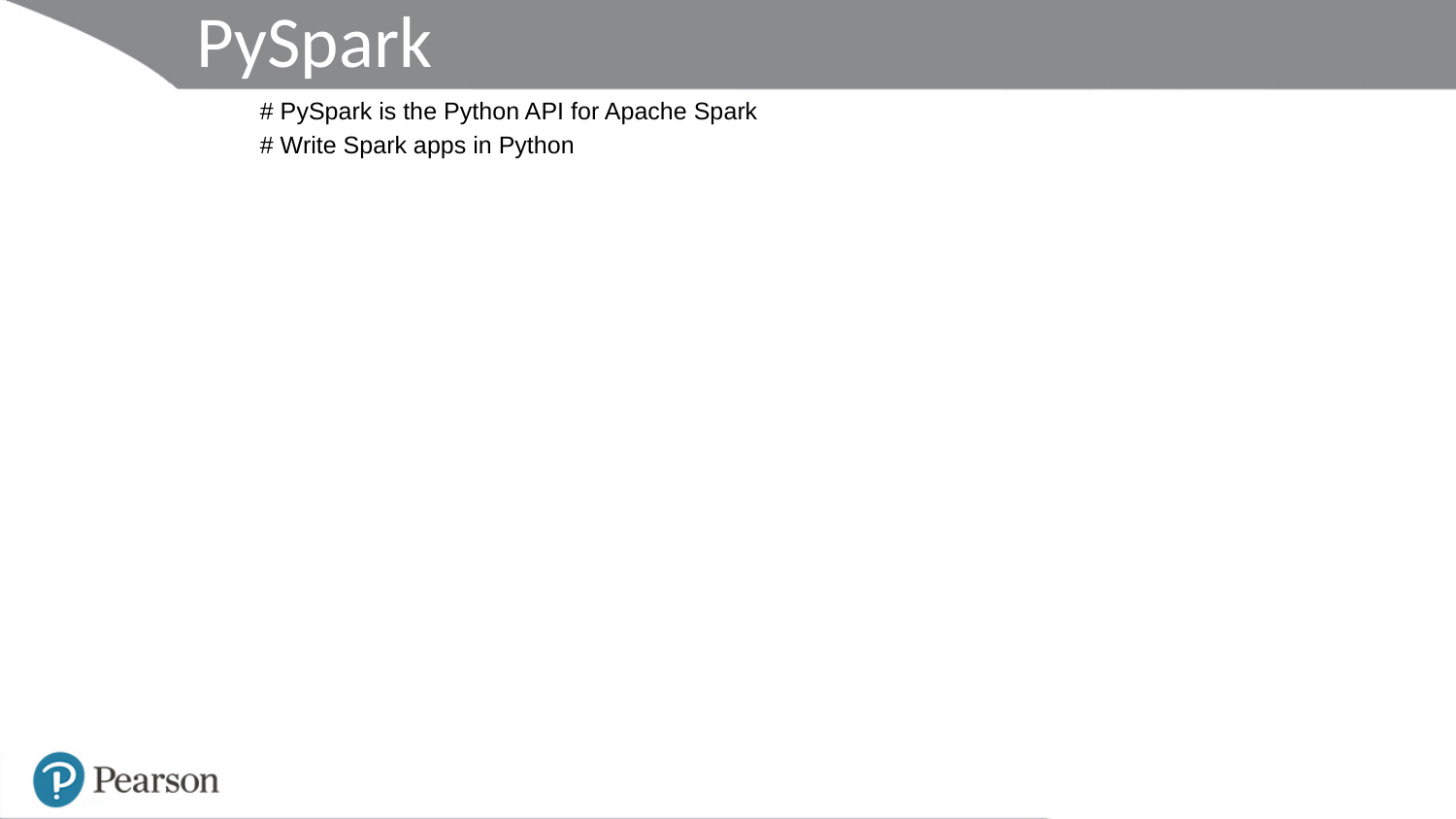

# PySpark
# PySpark is the Python API for Apache Spark
# Write Spark apps in Python